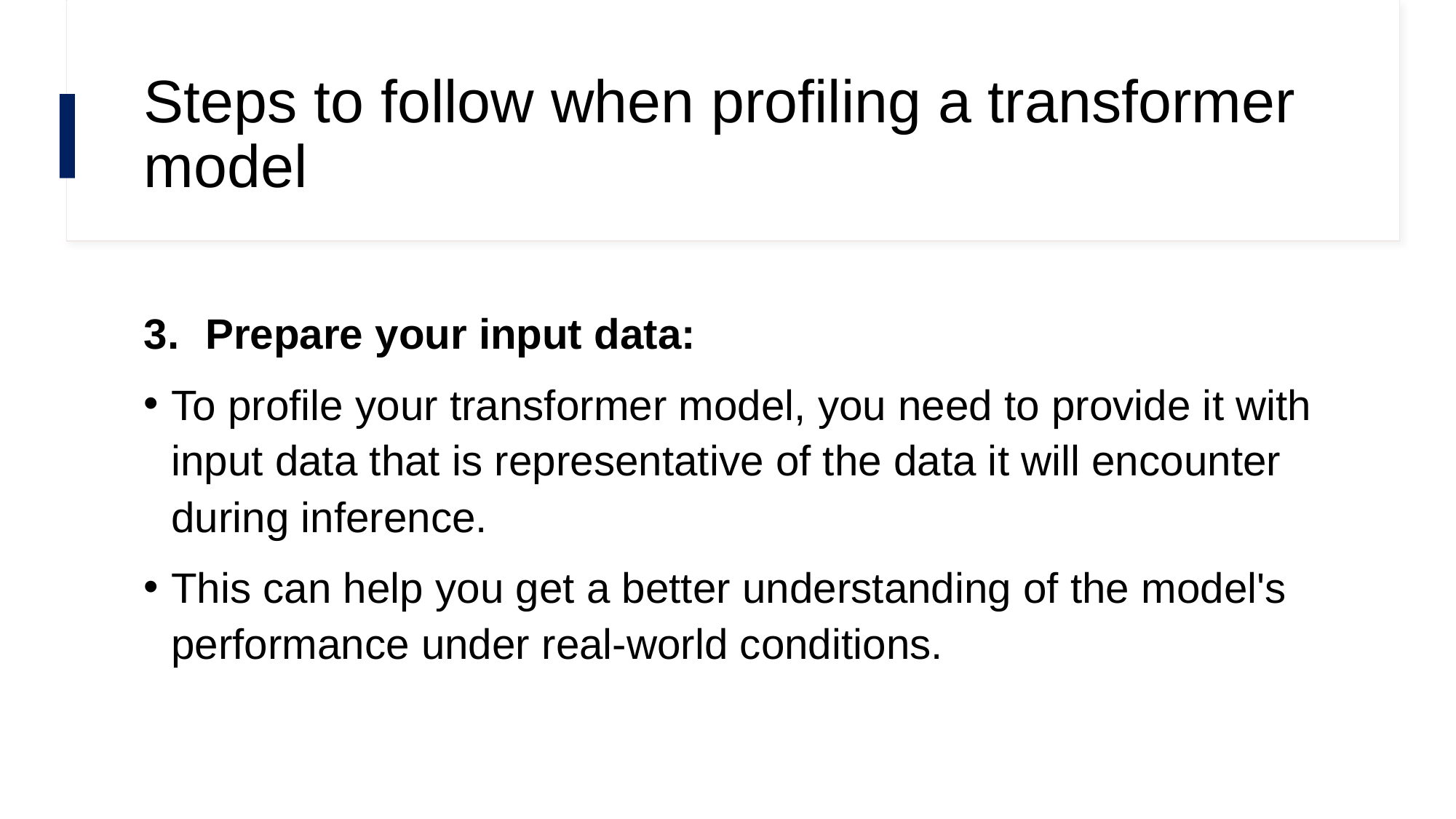

# Steps to follow when profiling a transformer model
Prepare your input data:
To profile your transformer model, you need to provide it with input data that is representative of the data it will encounter during inference.
This can help you get a better understanding of the model's performance under real-world conditions.